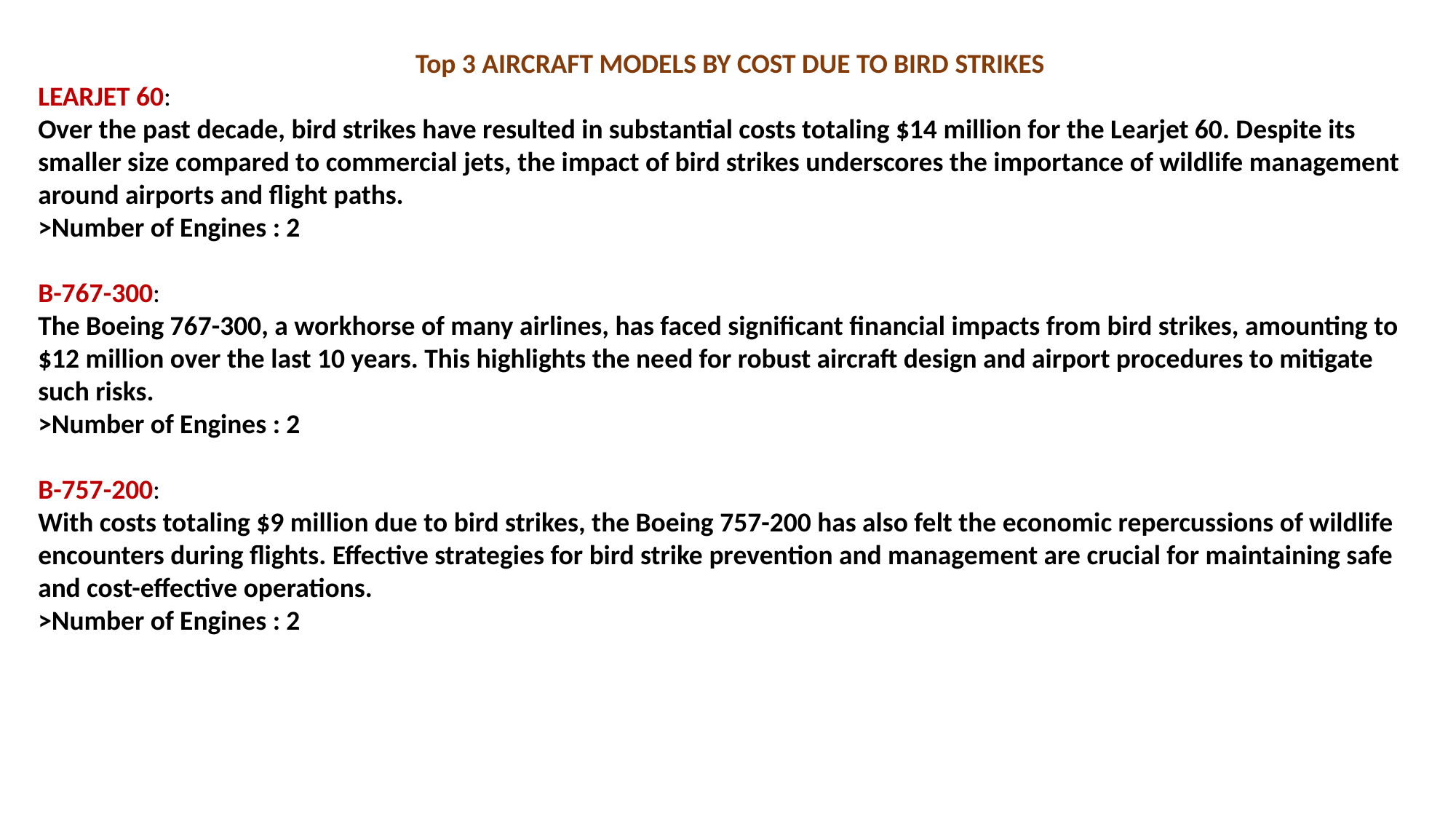

Top 3 AIRCRAFT MODELS BY COST DUE TO BIRD STRIKES
LEARJET 60:
Over the past decade, bird strikes have resulted in substantial costs totaling $14 million for the Learjet 60. Despite its smaller size compared to commercial jets, the impact of bird strikes underscores the importance of wildlife management around airports and flight paths.
>Number of Engines : 2

B-767-300:
The Boeing 767-300, a workhorse of many airlines, has faced significant financial impacts from bird strikes, amounting to $12 million over the last 10 years. This highlights the need for robust aircraft design and airport procedures to mitigate such risks.
>Number of Engines : 2

B-757-200:
With costs totaling $9 million due to bird strikes, the Boeing 757-200 has also felt the economic repercussions of wildlife encounters during flights. Effective strategies for bird strike prevention and management are crucial for maintaining safe and cost-effective operations.
>Number of Engines : 2